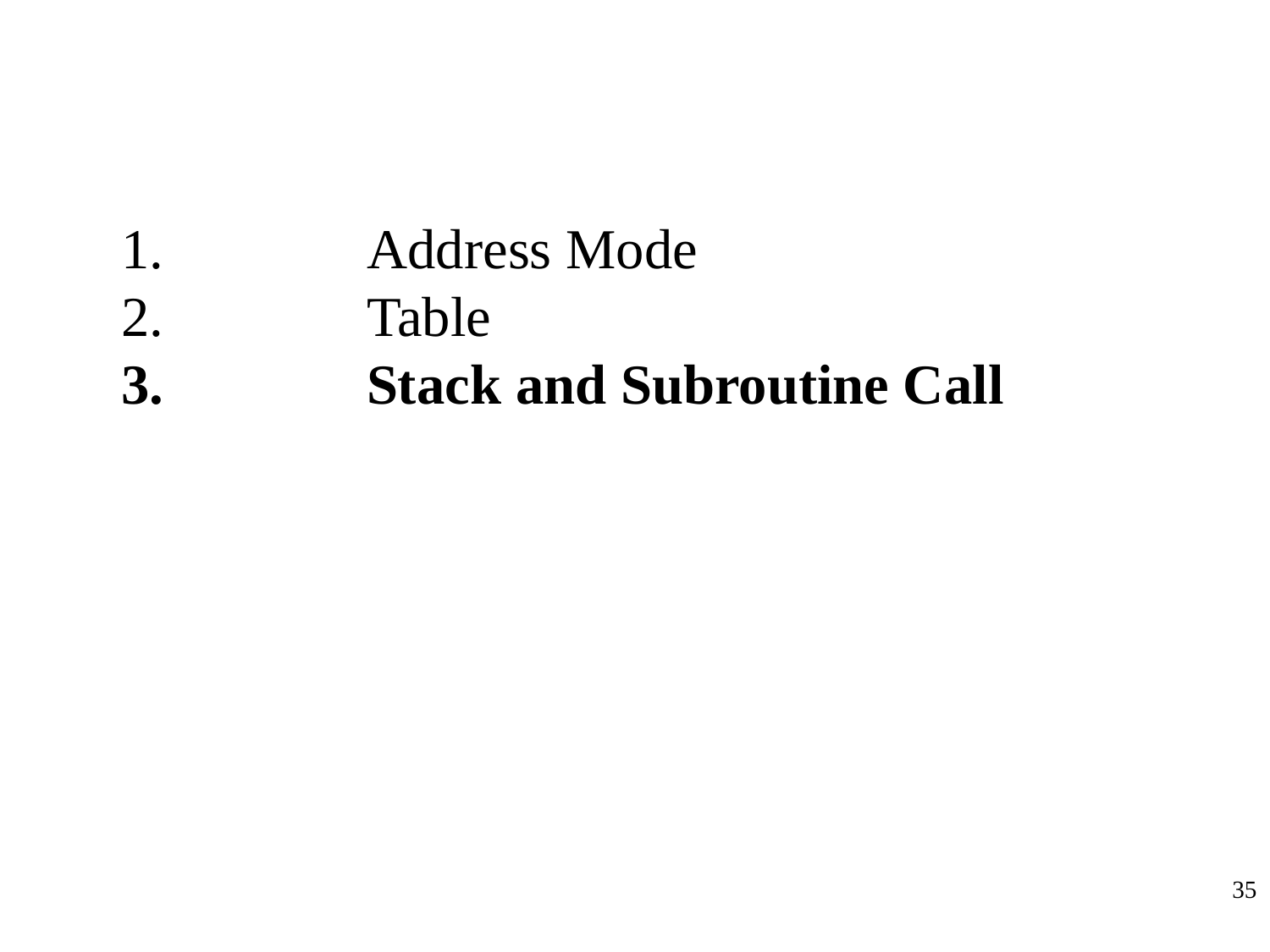

Address Mode
Table
Stack and Subroutine Call
35